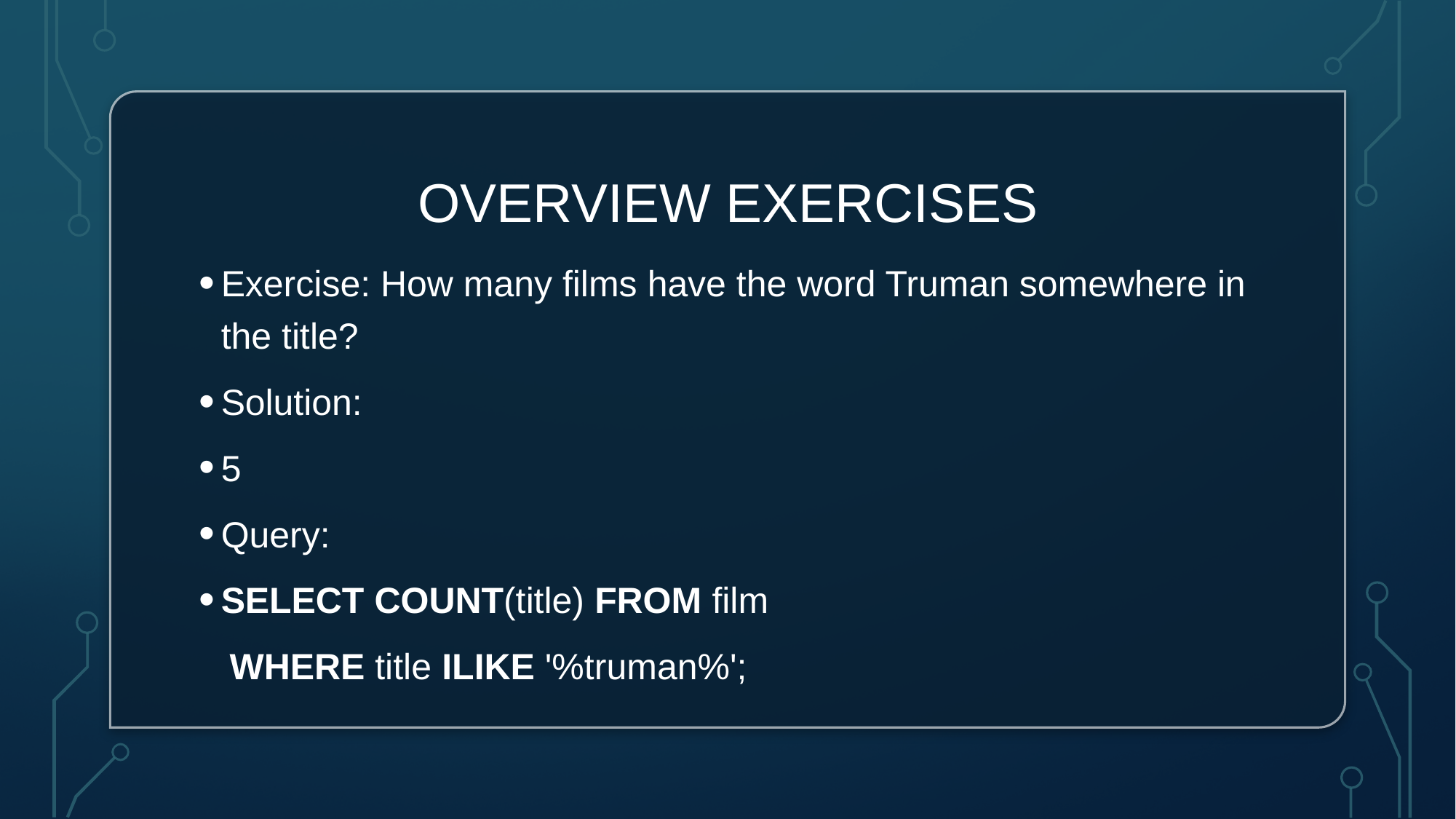

# Overview Exercises
Exercise: How many films have the word Truman somewhere in the title?
Solution:
5
Query:
SELECT COUNT(title) FROM film
   WHERE title ILIKE '%truman%';